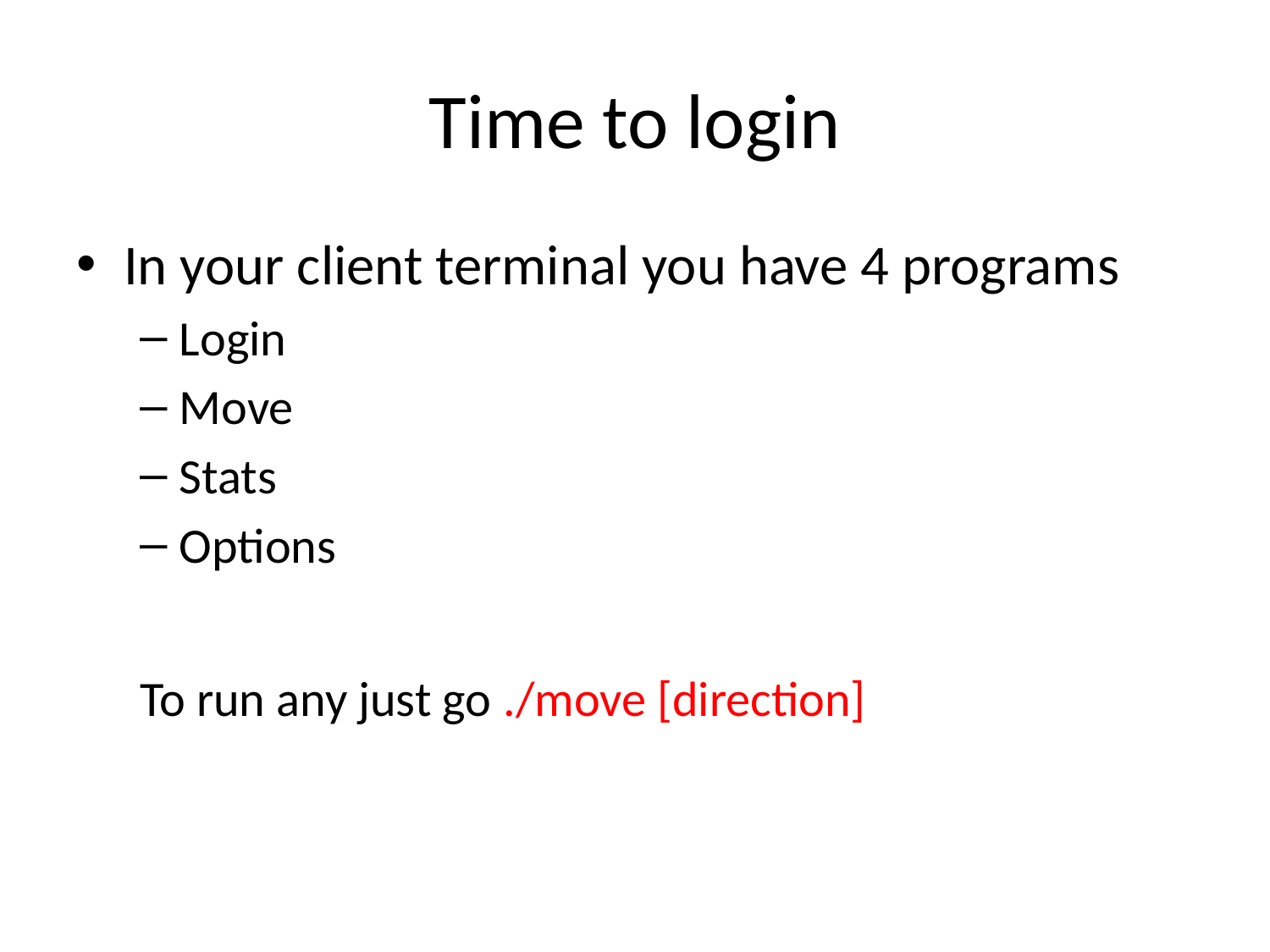

# Time to login
In your client terminal you have 4 programs
Login
Move
Stats
Options

To run any just go ./move [direction]